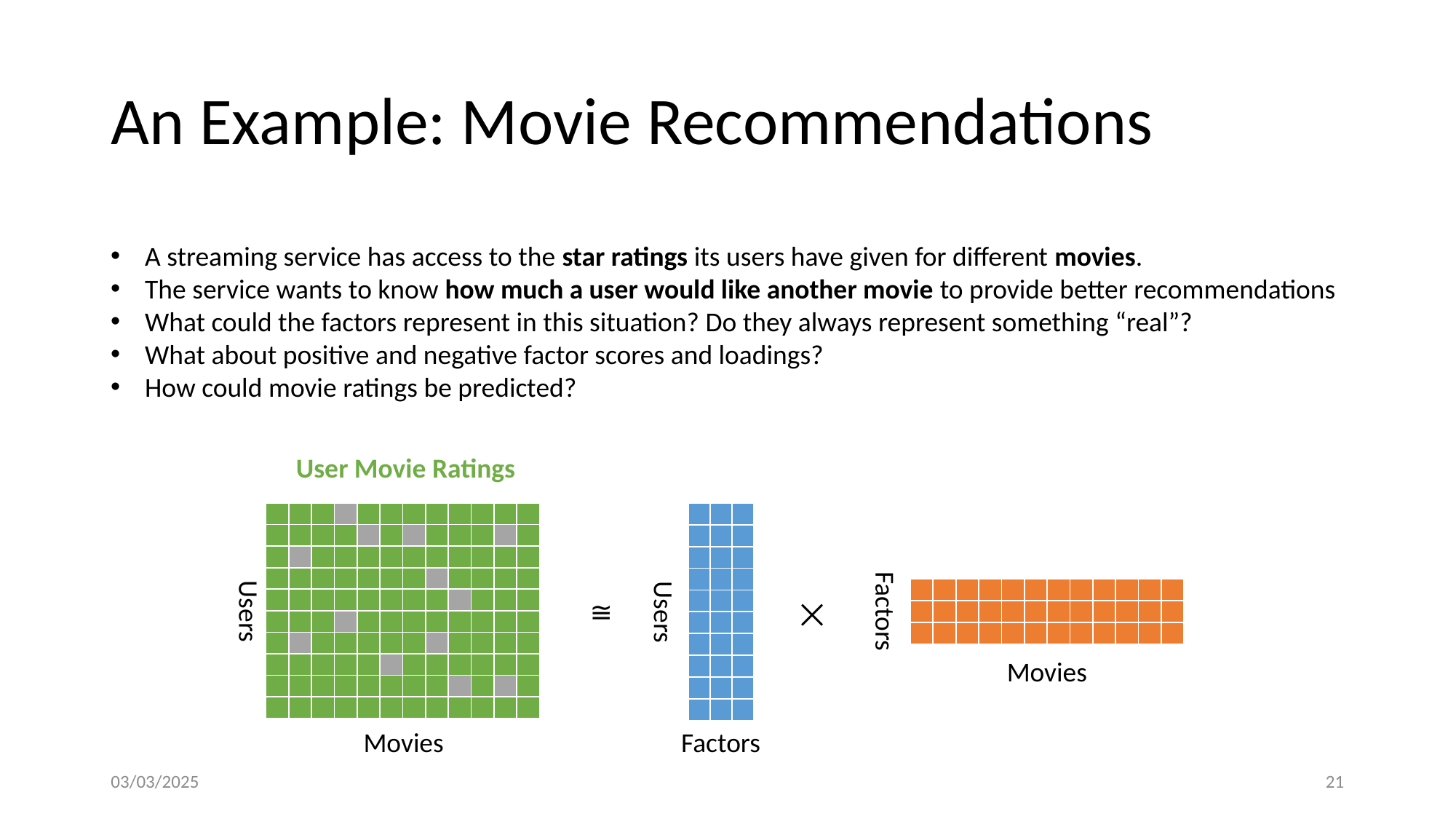

# An Example: Movie Recommendations
A streaming service has access to the star ratings its users have given for different movies.
The service wants to know how much a user would like another movie to provide better recommendations
What could the factors represent in this situation? Do they always represent something “real”?
What about positive and negative factor scores and loadings?
How could movie ratings be predicted?

User Movie Ratings
|  |  |  |  |  |  |  |  |  |  |  |  |
| --- | --- | --- | --- | --- | --- | --- | --- | --- | --- | --- | --- |
|  |  |  |  |  |  |  |  |  |  |  |  |
|  |  |  |  |  |  |  |  |  |  |  |  |
|  |  |  |  |  |  |  |  |  |  |  |  |
|  |  |  |  |  |  |  |  |  |  |  |  |
|  |  |  |  |  |  |  |  |  |  |  |  |
|  |  |  |  |  |  |  |  |  |  |  |  |
|  |  |  |  |  |  |  |  |  |  |  |  |
|  |  |  |  |  |  |  |  |  |  |  |  |
|  |  |  |  |  |  |  |  |  |  |  |  |
|  |  |  |
| --- | --- | --- |
|  |  |  |
|  |  |  |
|  |  |  |
|  |  |  |
|  |  |  |
|  |  |  |
|  |  |  |
|  |  |  |
|  |  |  |
|  |  |  |  |  |  |  |  |  |  |  |  |
| --- | --- | --- | --- | --- | --- | --- | --- | --- | --- | --- | --- |
|  |  |  |  |  |  |  |  |  |  |  |  |
|  |  |  |  |  |  |  |  |  |  |  |  |
Users
≅
⨉
Factors
Users
Movies
Movies
Factors

03/03/2025
21